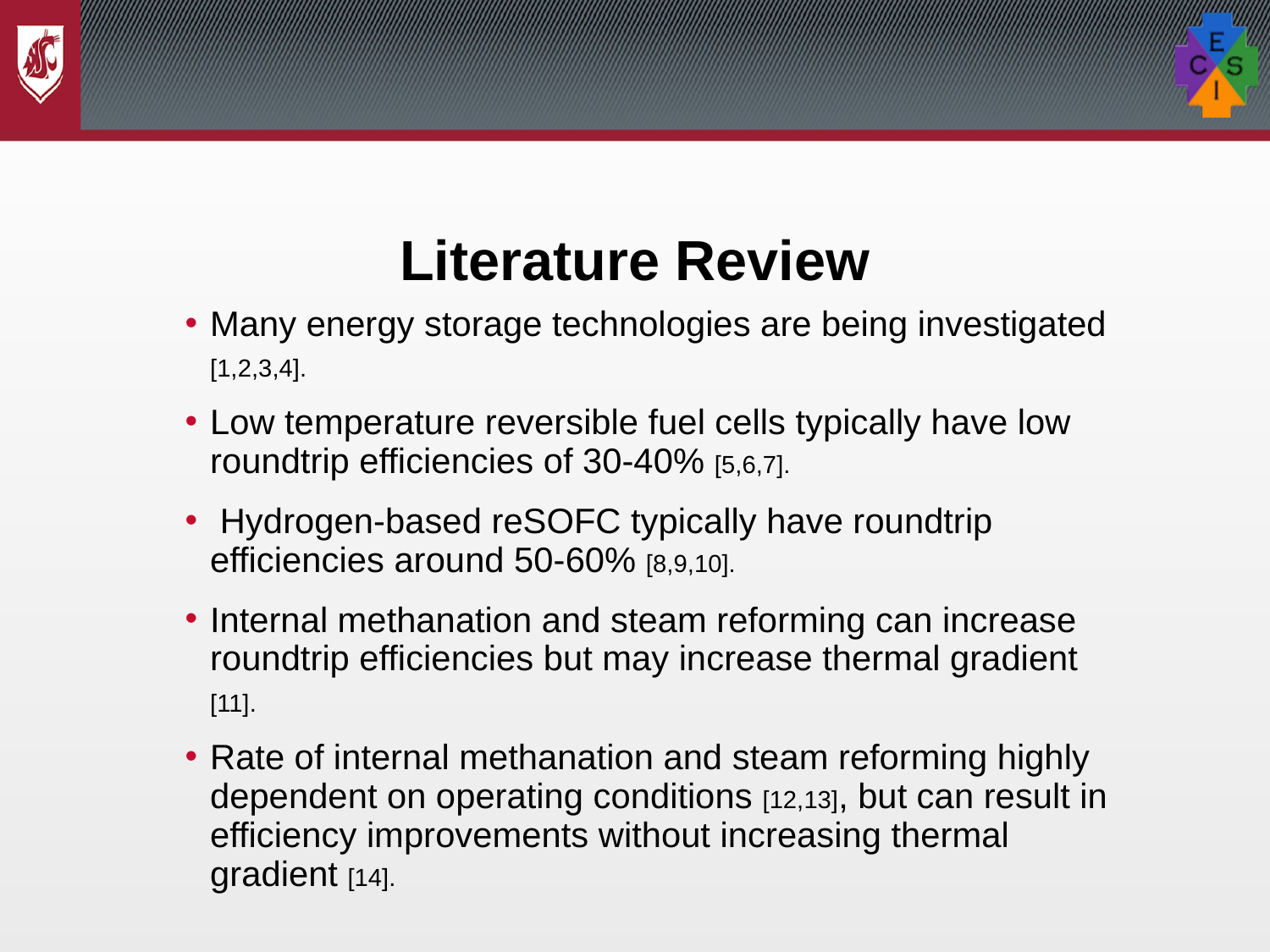

# Literature Review
Many energy storage technologies are being investigated [1,2,3,4].
Low temperature reversible fuel cells typically have low roundtrip efficiencies of 30-40% [5,6,7].
 Hydrogen-based reSOFC typically have roundtrip efficiencies around 50-60% [8,9,10].
Internal methanation and steam reforming can increase roundtrip efficiencies but may increase thermal gradient [11].
Rate of internal methanation and steam reforming highly dependent on operating conditions [12,13], but can result in efficiency improvements without increasing thermal gradient [14].